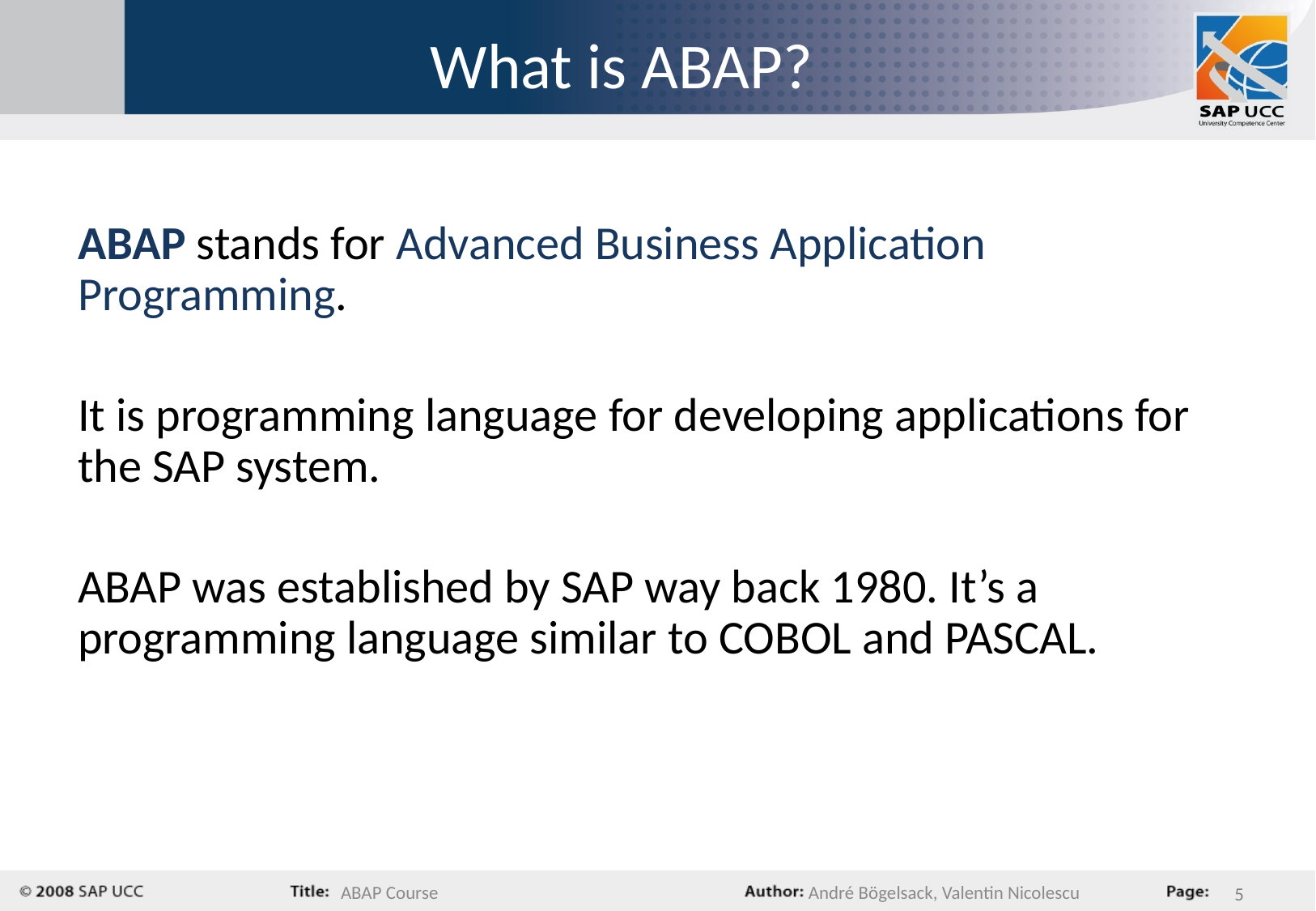

What is ABAP?
ABAP stands for Advanced Business Application Programming.

It is programming language for developing applications for the SAP system.

ABAP was established by SAP way back 1980. It’s a programming language similar to COBOL and PASCAL.